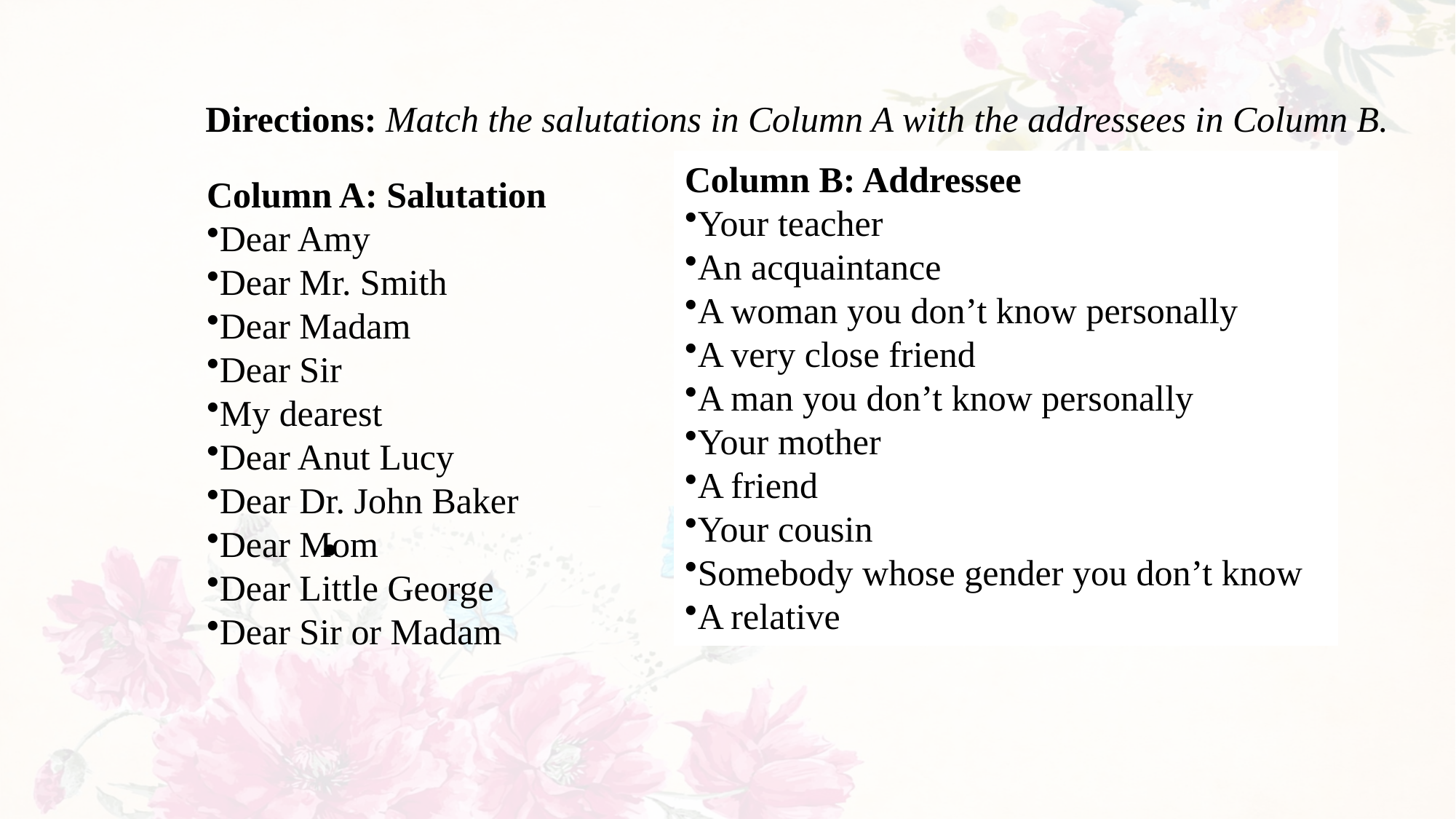

#

Column A: Salutation
Dear Amy
Dear Mr. Smith
Dear Madam
Dear Sir
My dearest
Dear Anut Lucy
Dear Dr. John Baker
Dear Mom
Dear Little George
Dear Sir or Madam

Directions: Match the salutations in Column A with the addressees in Column B.

Column B: Addressee
Your teacher
An acquaintance
A woman you don’t know personally
A very close friend
A man you don’t know personally
Your mother
A friend
Your cousin
Somebody whose gender you don’t know
A relative